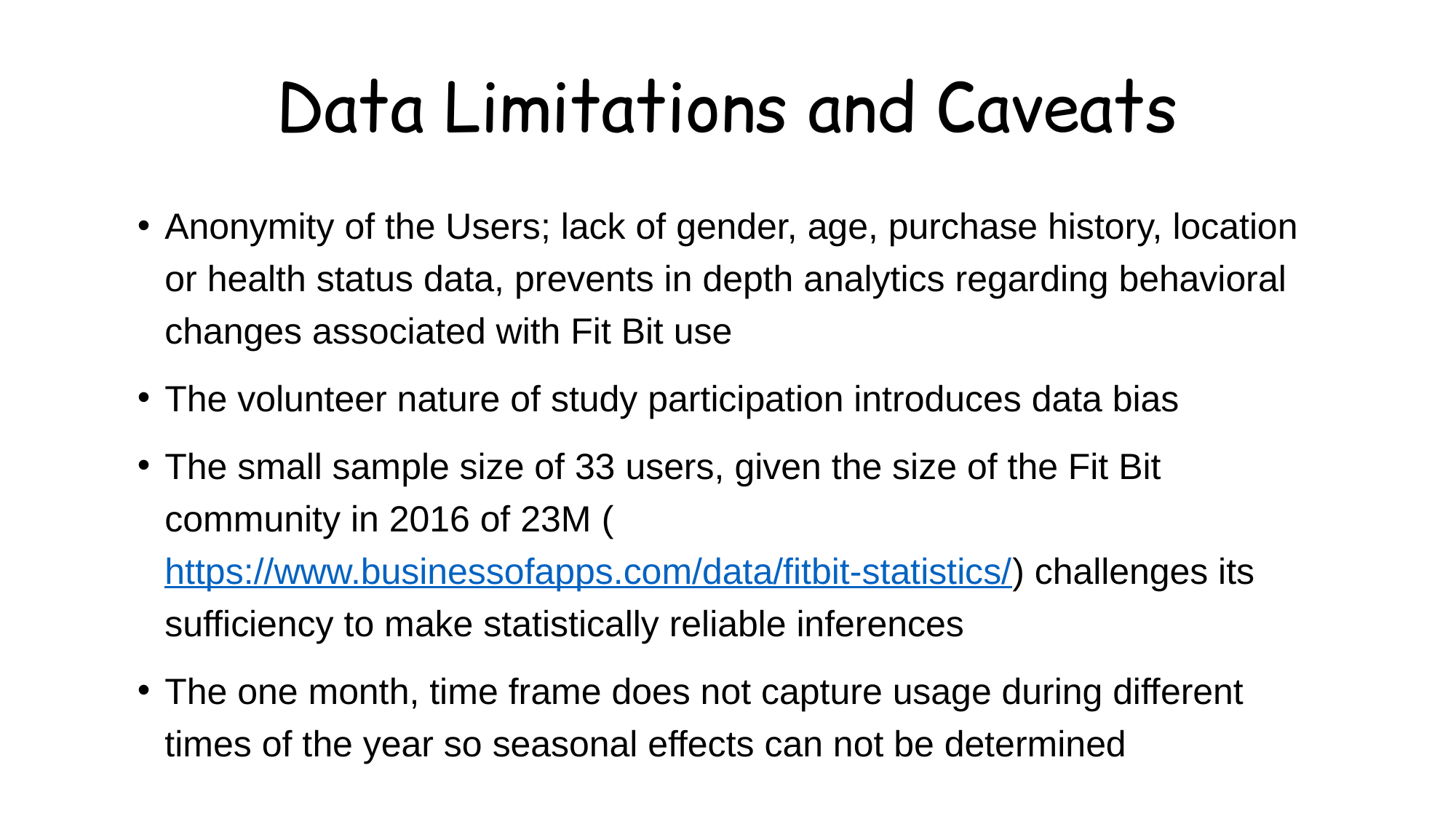

# Data Limitations and Caveats
Anonymity of the Users; lack of gender, age, purchase history, location or health status data, prevents in depth analytics regarding behavioral changes associated with Fit Bit use
The volunteer nature of study participation introduces data bias
The small sample size of 33 users, given the size of the Fit Bit community in 2016 of 23M (https://www.businessofapps.com/data/fitbit-statistics/) challenges its sufficiency to make statistically reliable inferences
The one month, time frame does not capture usage during different times of the year so seasonal effects can not be determined